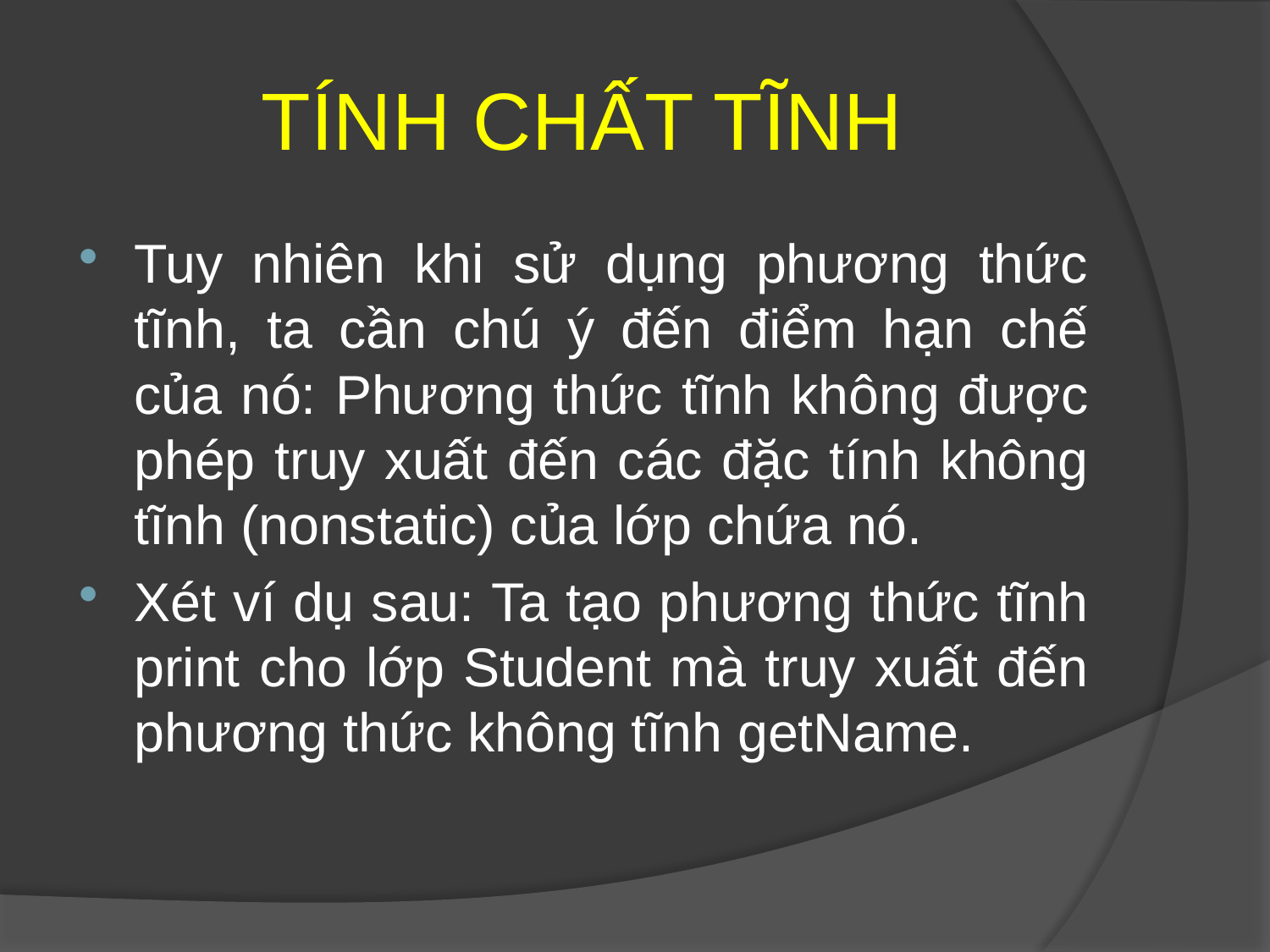

# TÍNH CHẤT TĨNH
Tuy nhiên khi sử dụng phương thức tĩnh, ta cần chú ý đến điểm hạn chế của nó: Phương thức tĩnh không được phép truy xuất đến các đặc tính không tĩnh (nonstatic) của lớp chứa nó.
Xét ví dụ sau: Ta tạo phương thức tĩnh print cho lớp Student mà truy xuất đến phương thức không tĩnh getName.